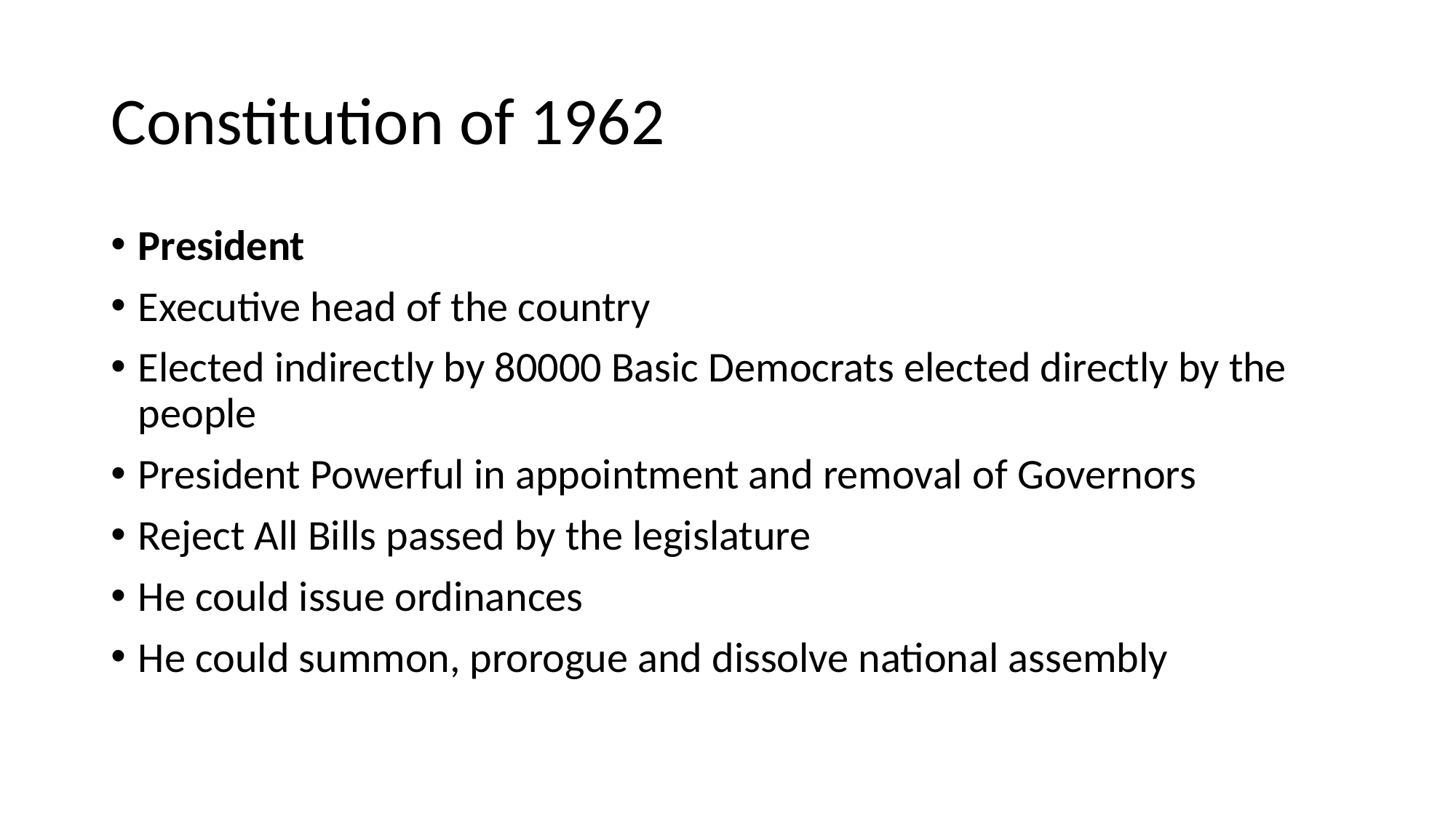

# Constitution of 1962
President
Executive head of the country
Elected indirectly by 80000 Basic Democrats elected directly by the people
President Powerful in appointment and removal of Governors
Reject All Bills passed by the legislature
He could issue ordinances
He could summon, prorogue and dissolve national assembly